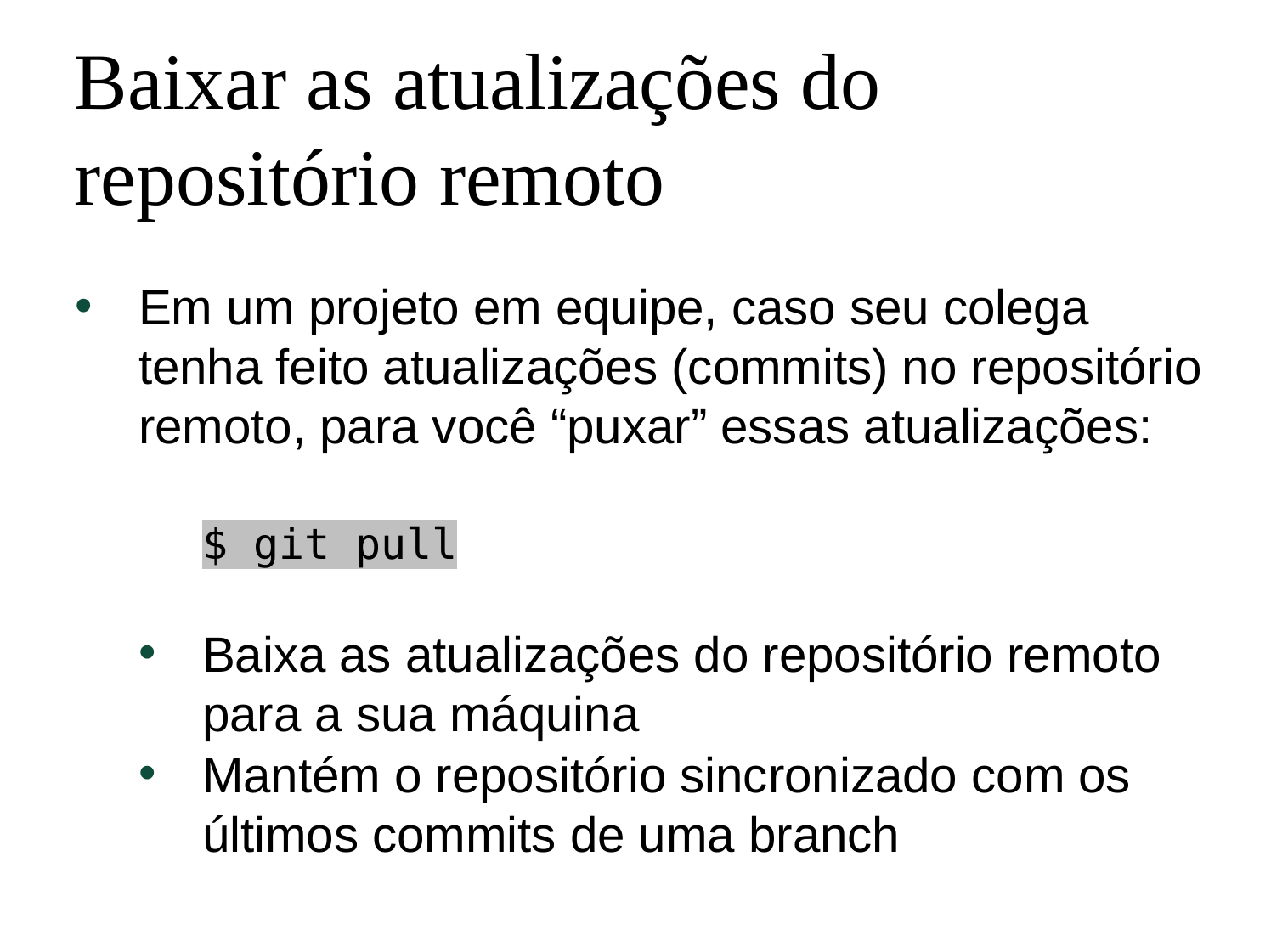

Baixar as atualizações do repositório remoto
Em um projeto em equipe, caso seu colega tenha feito atualizações (commits) no repositório remoto, para você “puxar” essas atualizações:

			$ git pull

Baixa as atualizações do repositório remoto para a sua máquina
Mantém o repositório sincronizado com os últimos commits de uma branch